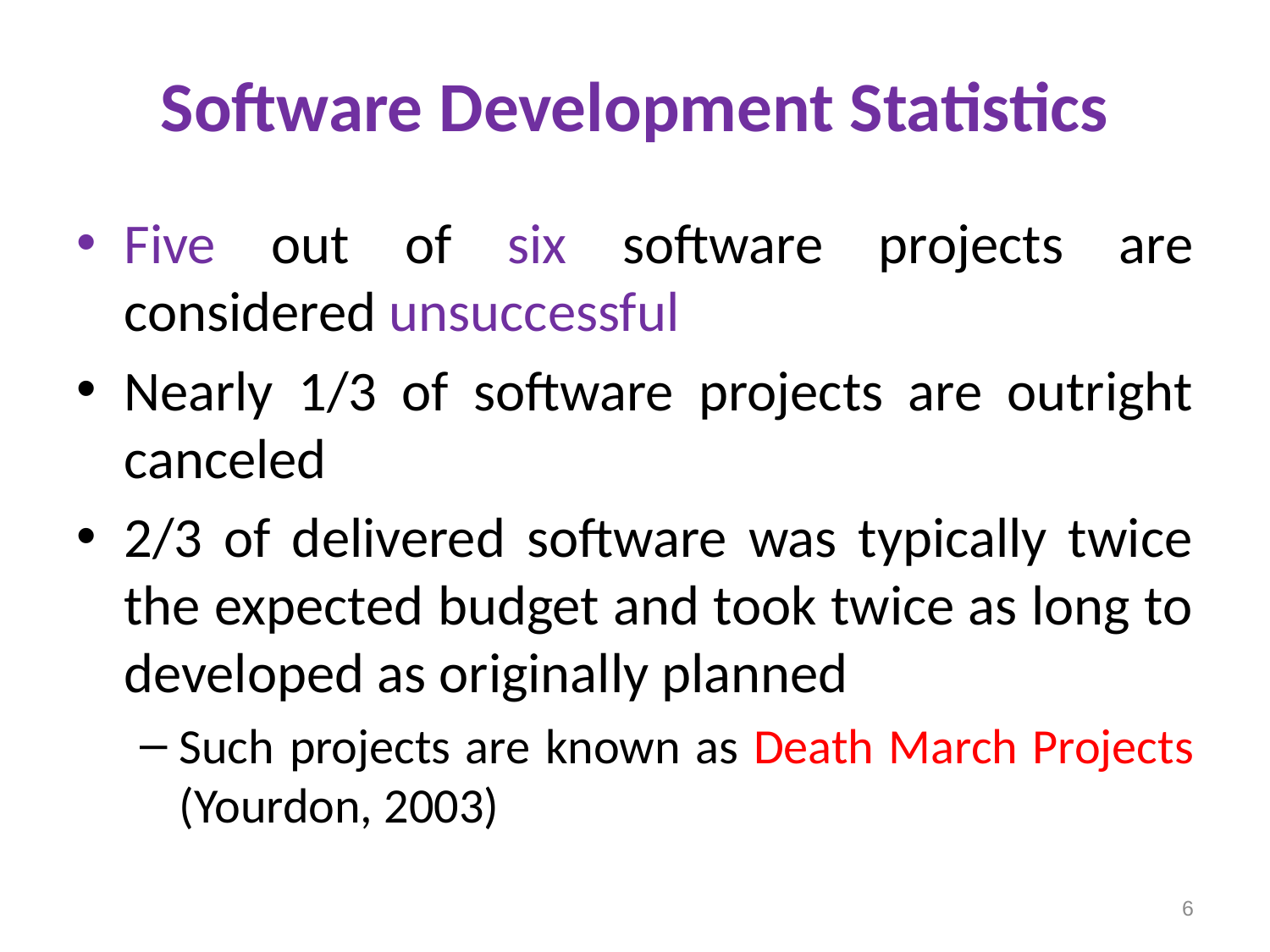

# Software Development Statistics
Five out of six software projects are considered unsuccessful
Nearly 1/3 of software projects are outright canceled
2/3 of delivered software was typically twice the expected budget and took twice as long to developed as originally planned
Such projects are known as Death March Projects (Yourdon, 2003)

6